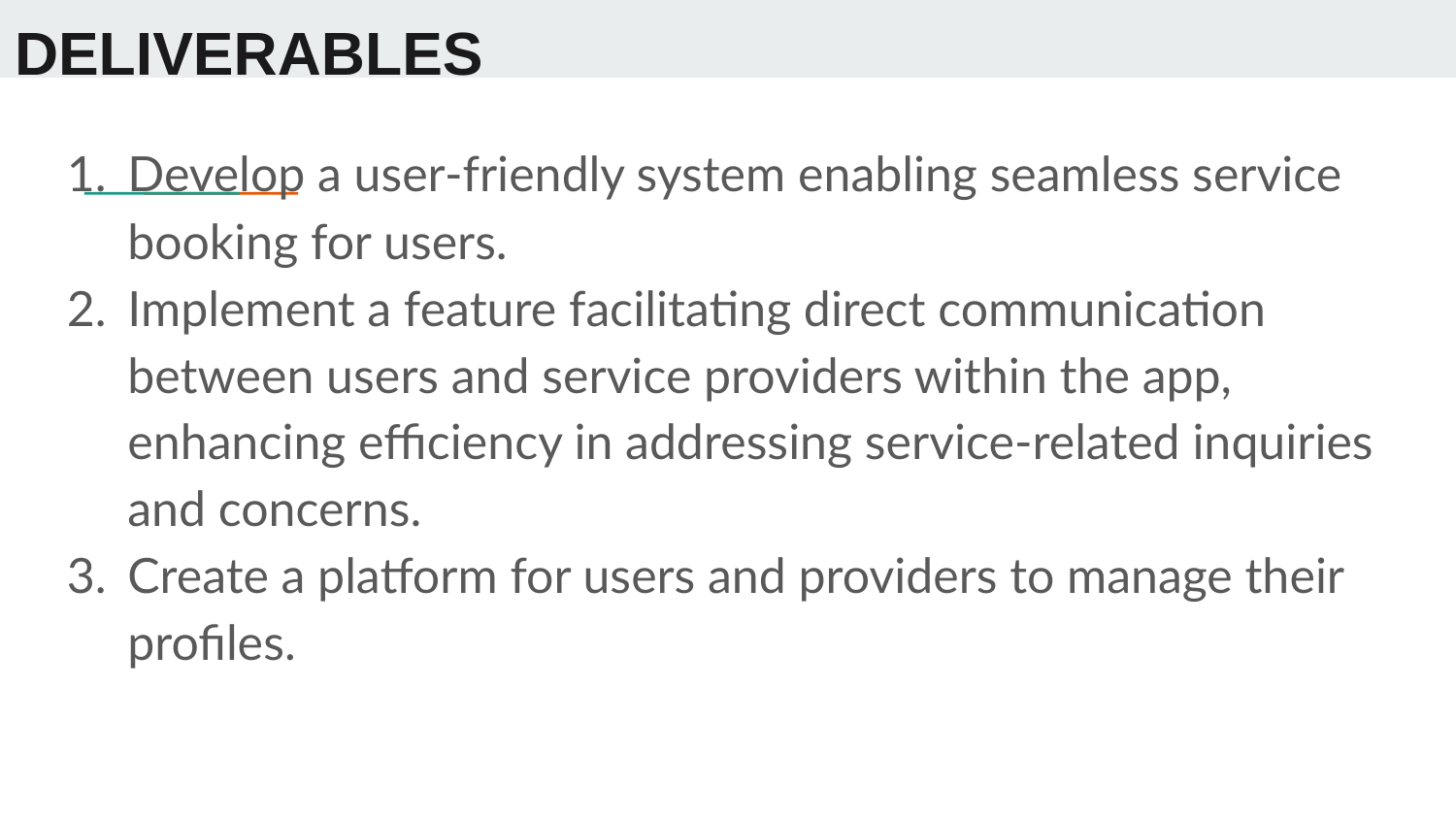

# DELIVERABLES
Develop a user-friendly system enabling seamless service booking for users.
Implement a feature facilitating direct communication between users and service providers within the app, enhancing efficiency in addressing service-related inquiries and concerns.
Create a platform for users and providers to manage their profiles.